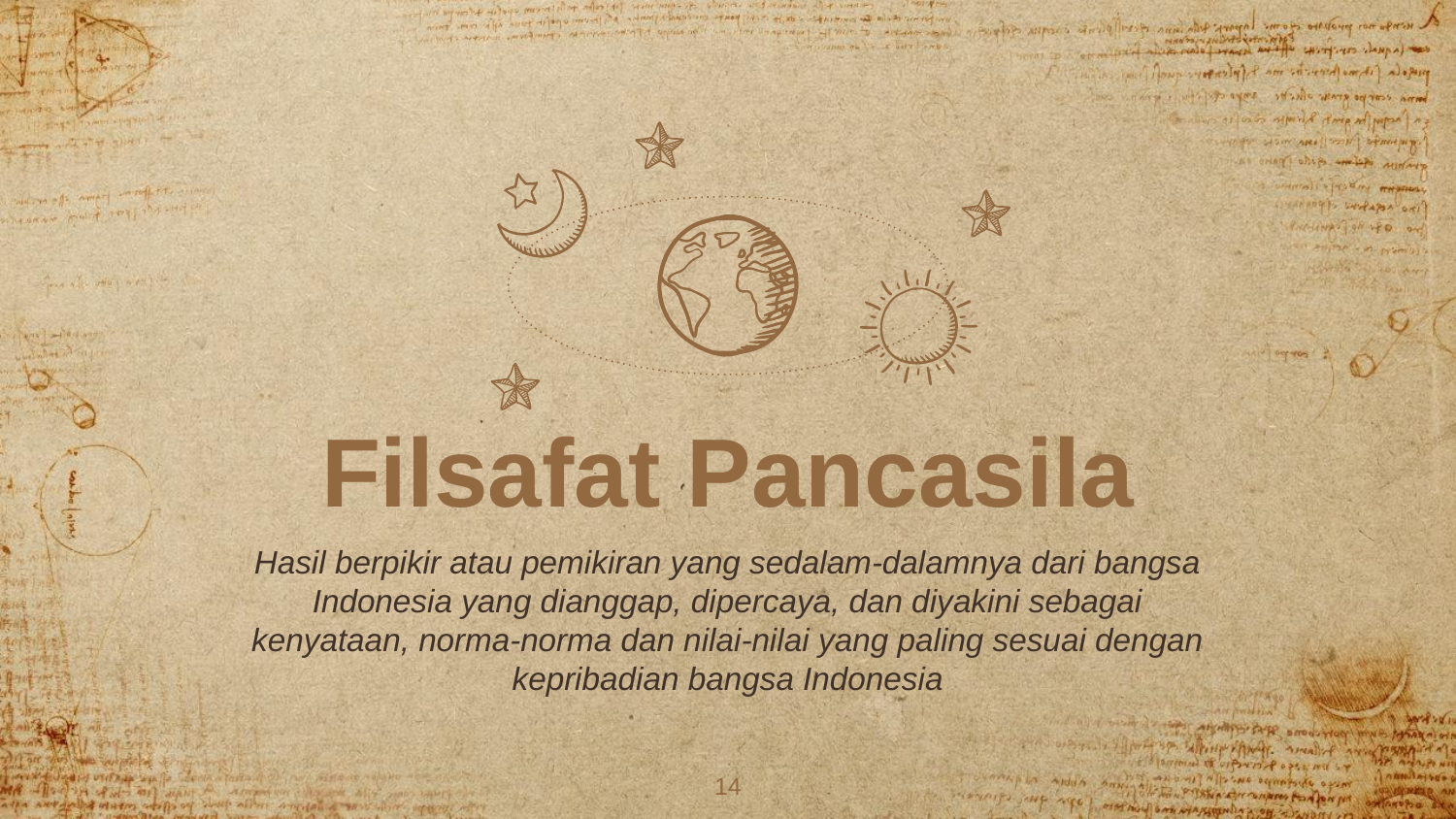

Filsafat Pancasila

Hasil berpikir atau pemikiran yang sedalam-dalamnya dari bangsa Indonesia yang dianggap, dipercaya, dan diyakini sebagai kenyataan, norma-norma dan nilai-nilai yang paling sesuai dengan kepribadian bangsa Indonesia
14